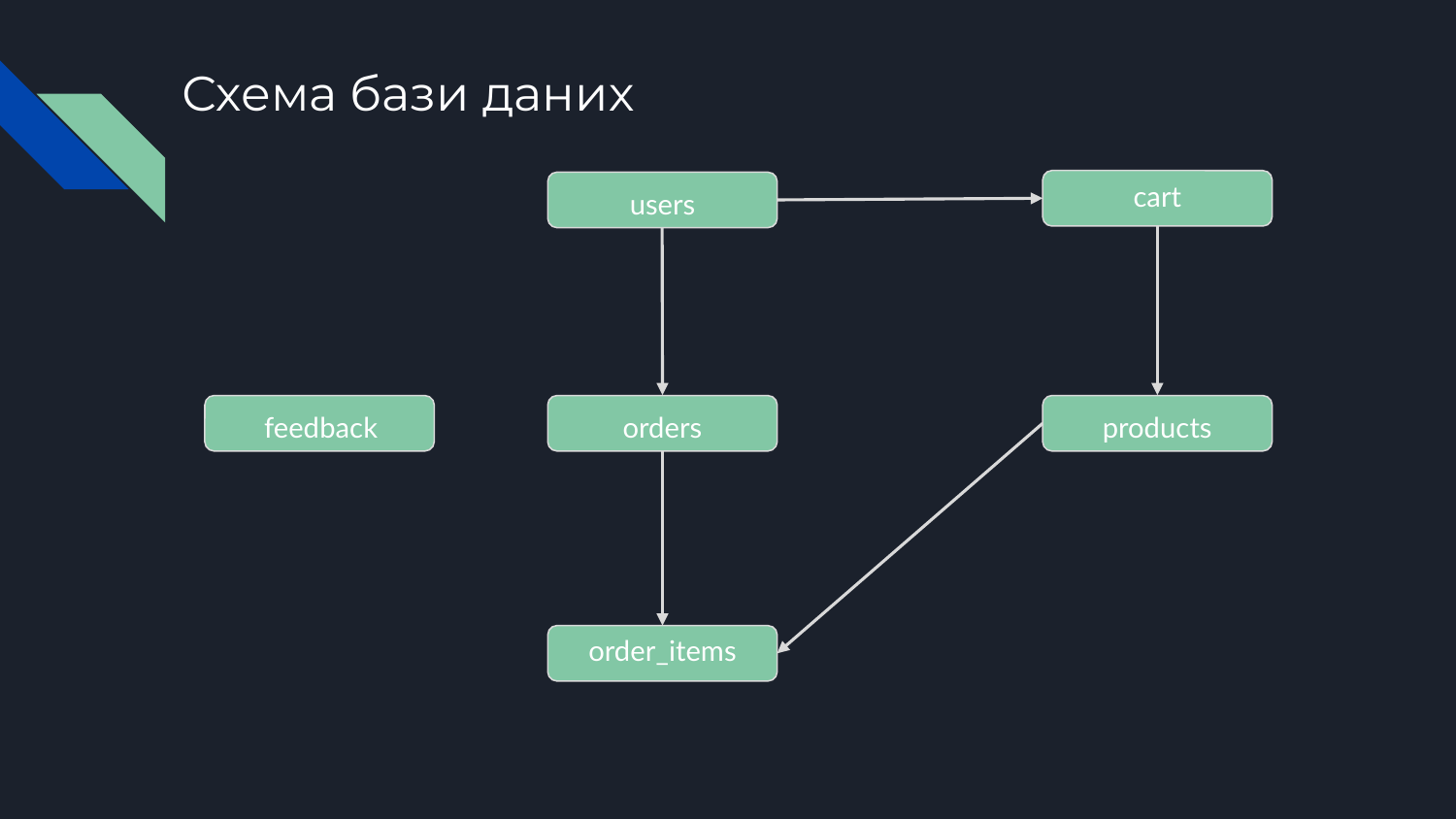

# Схема бази даних
cart

users
orders
feedback
products

order_items